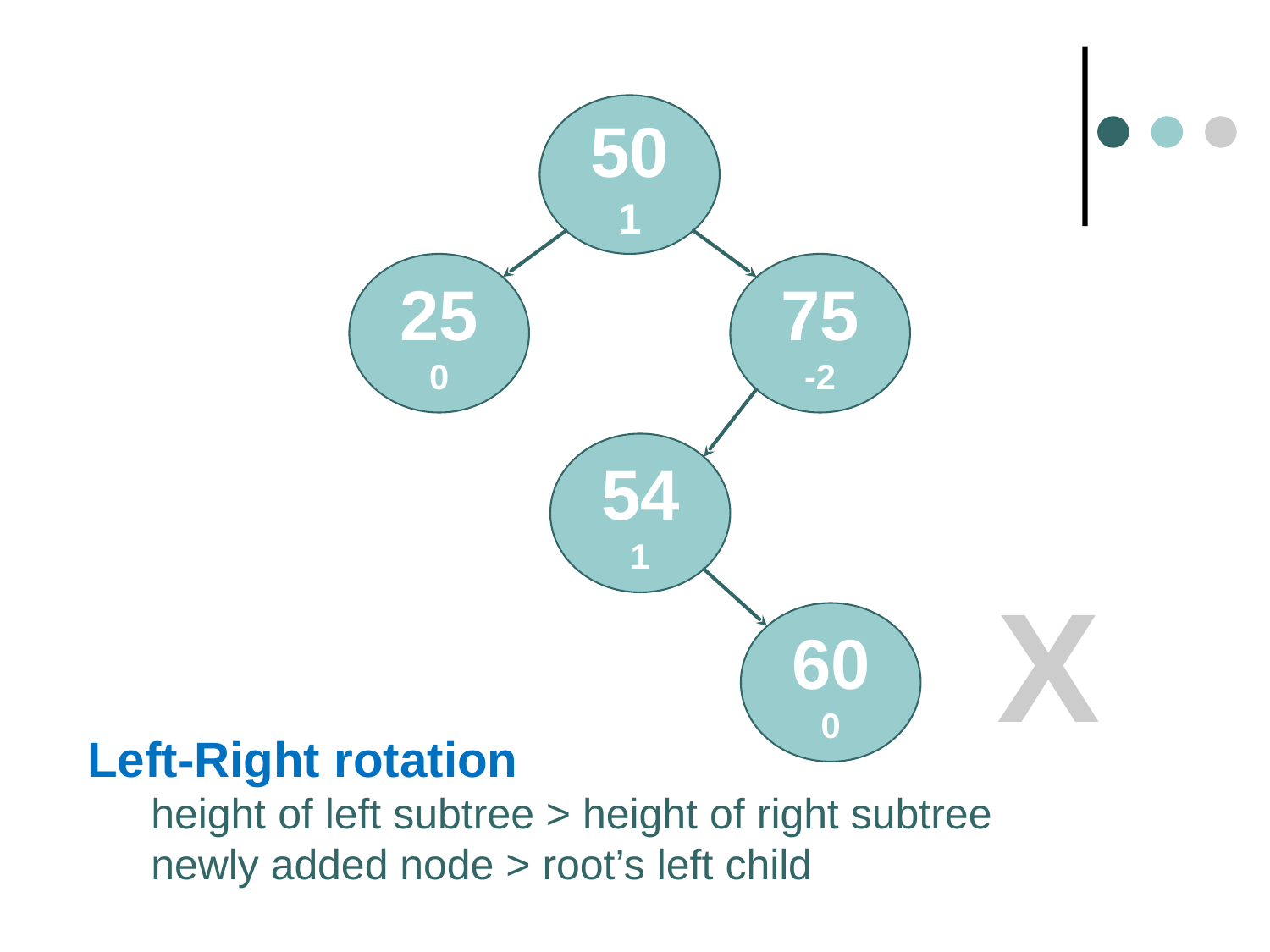

50
1

25
0
75
-2

54
1
X

60
0
Left-Right rotation
height of left subtree > height of right subtree
newly added node > root’s left child